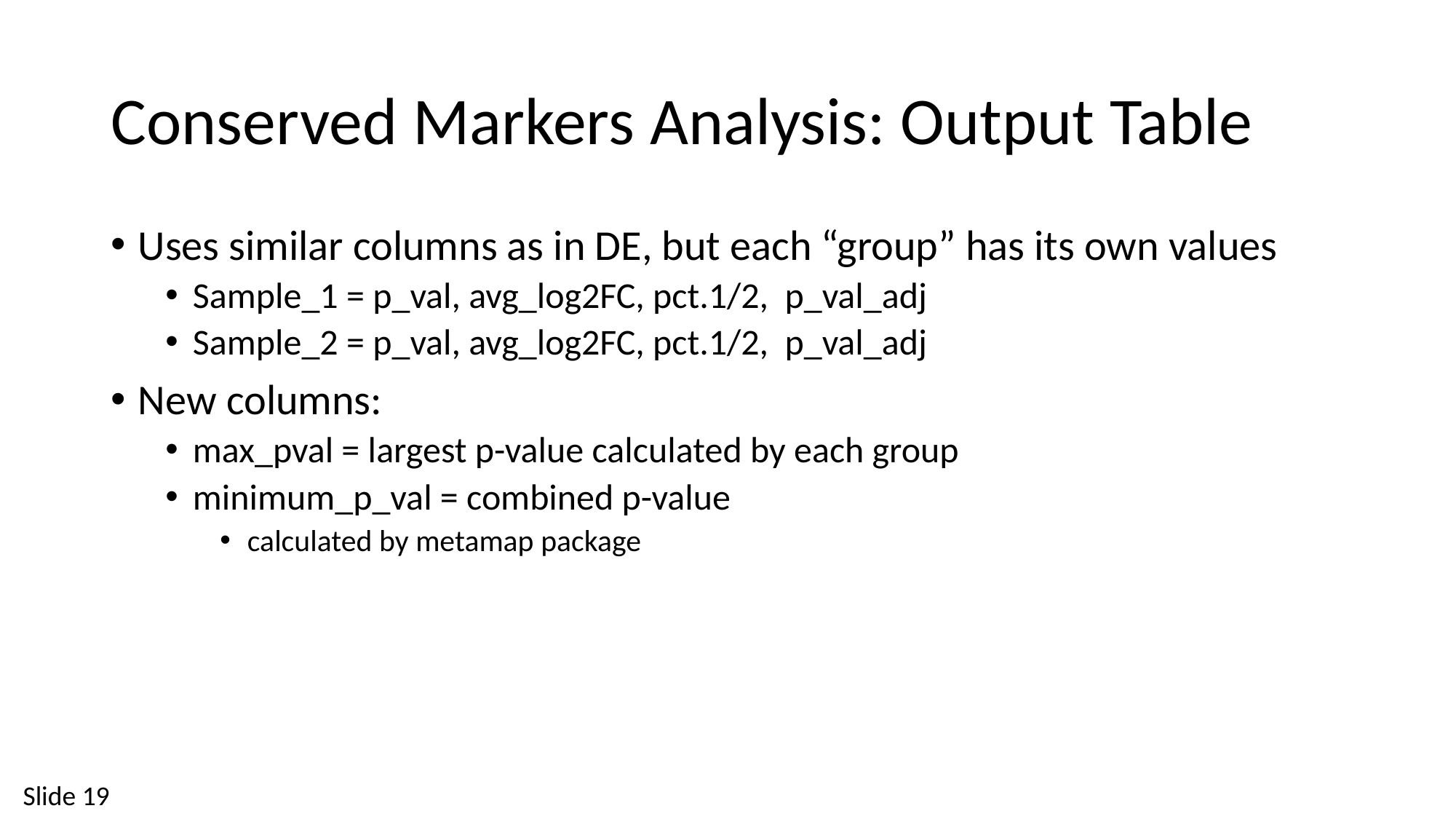

# Conserved Markers Analysis: Output Table
Uses similar columns as in DE, but each “group” has its own values
Sample_1 = p_val, avg_log2FC, pct.1/2,  p_val_adj
Sample_2 = p_val, avg_log2FC, pct.1/2,  p_val_adj
New columns:
max_pval = largest p-value calculated by each group
minimum_p_val = combined p-value
calculated by metamap package
Slide 19